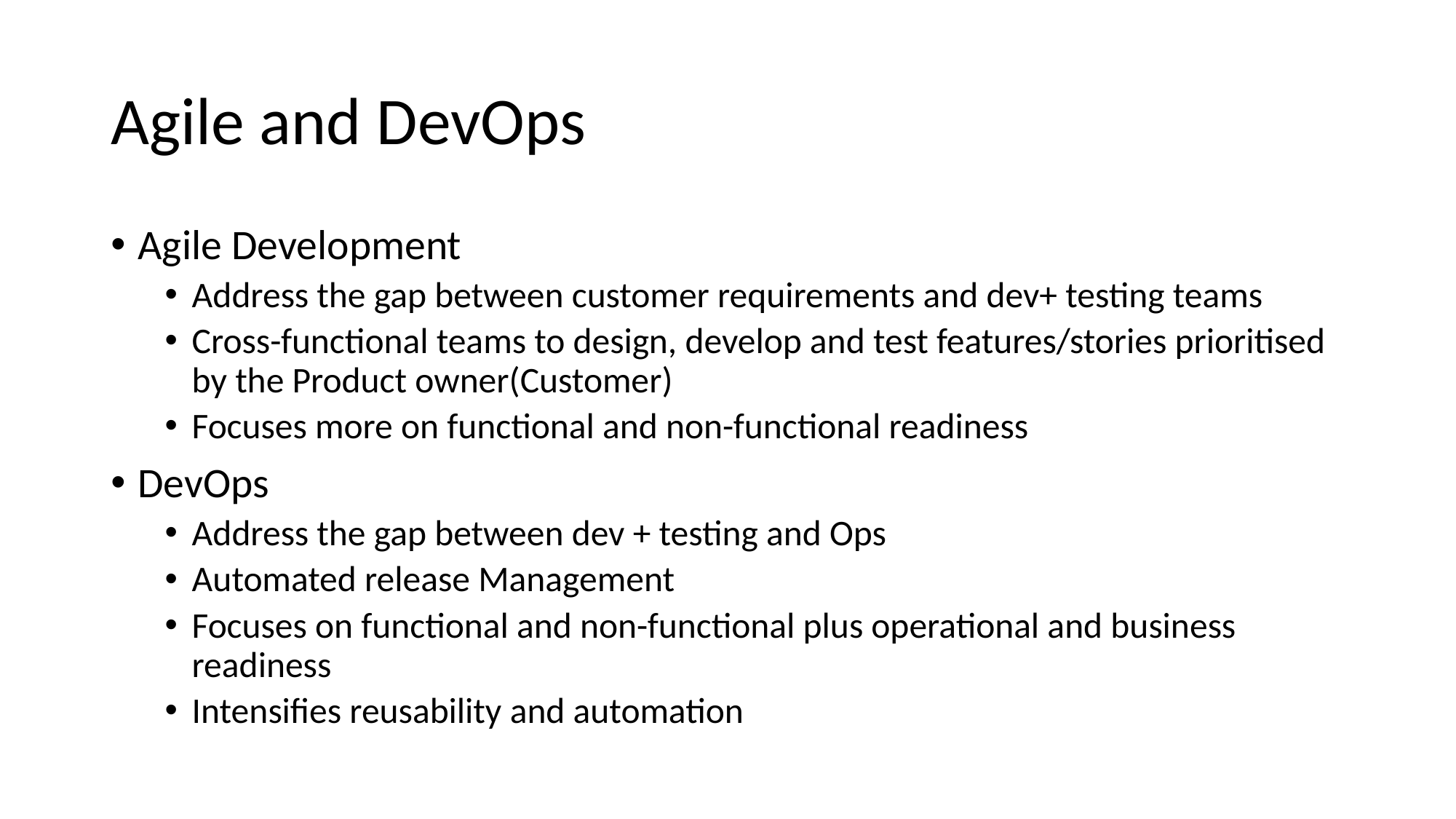

# Agile and DevOps
Agile Development
Address the gap between customer requirements and dev+ testing teams
Cross-functional teams to design, develop and test features/stories prioritised by the Product owner(Customer)
Focuses more on functional and non-functional readiness
DevOps
Address the gap between dev + testing and Ops
Automated release Management
Focuses on functional and non-functional plus operational and business readiness
Intensifies reusability and automation